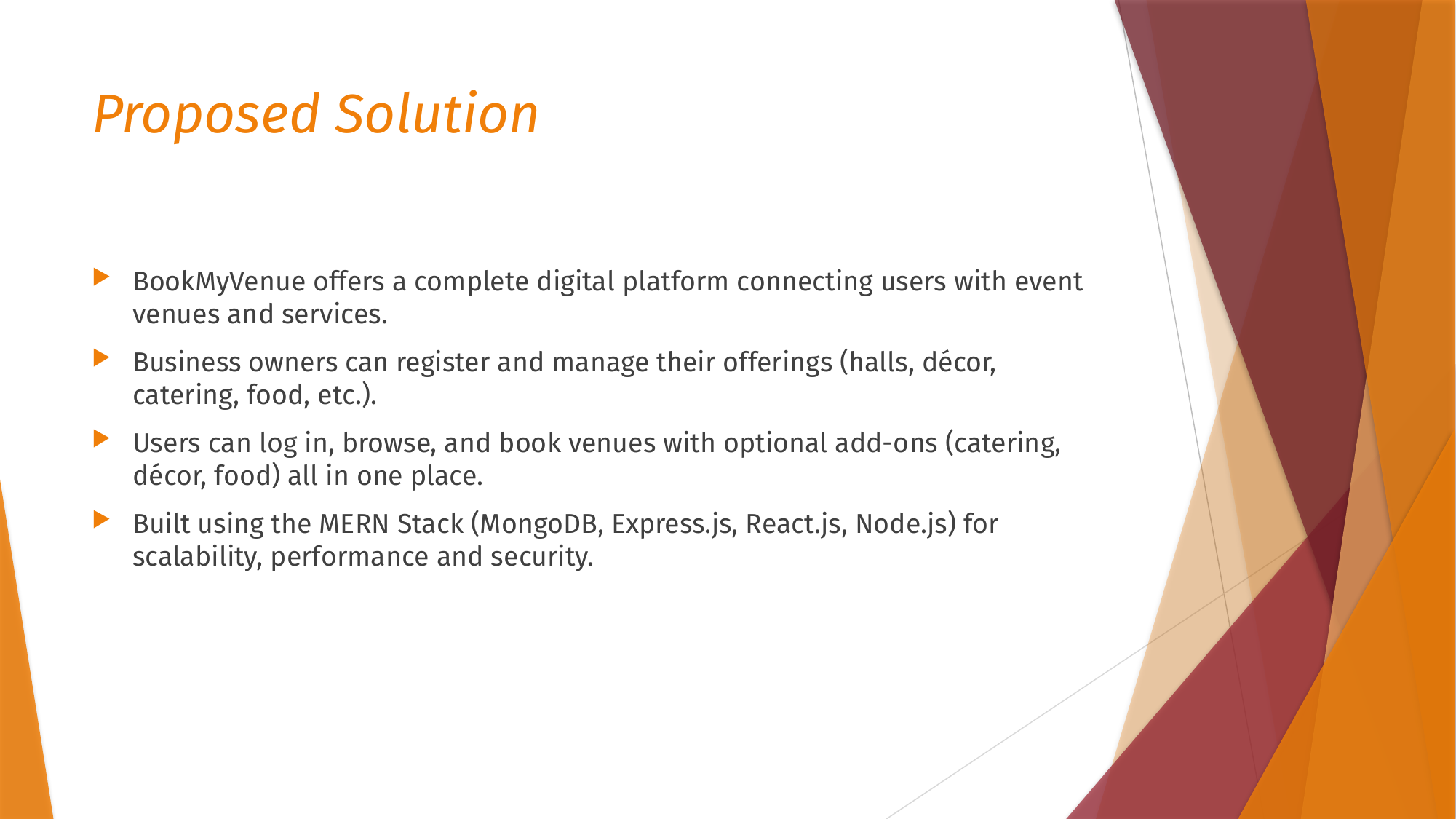

# Proposed Solution
BookMyVenue offers a complete digital platform connecting users with event venues and services.
Business owners can register and manage their offerings (halls, décor, catering, food, etc.).
Users can log in, browse, and book venues with optional add-ons (catering, décor, food) all in one place.
Built using the MERN Stack (MongoDB, Express.js, React.js, Node.js) for scalability, performance and security.